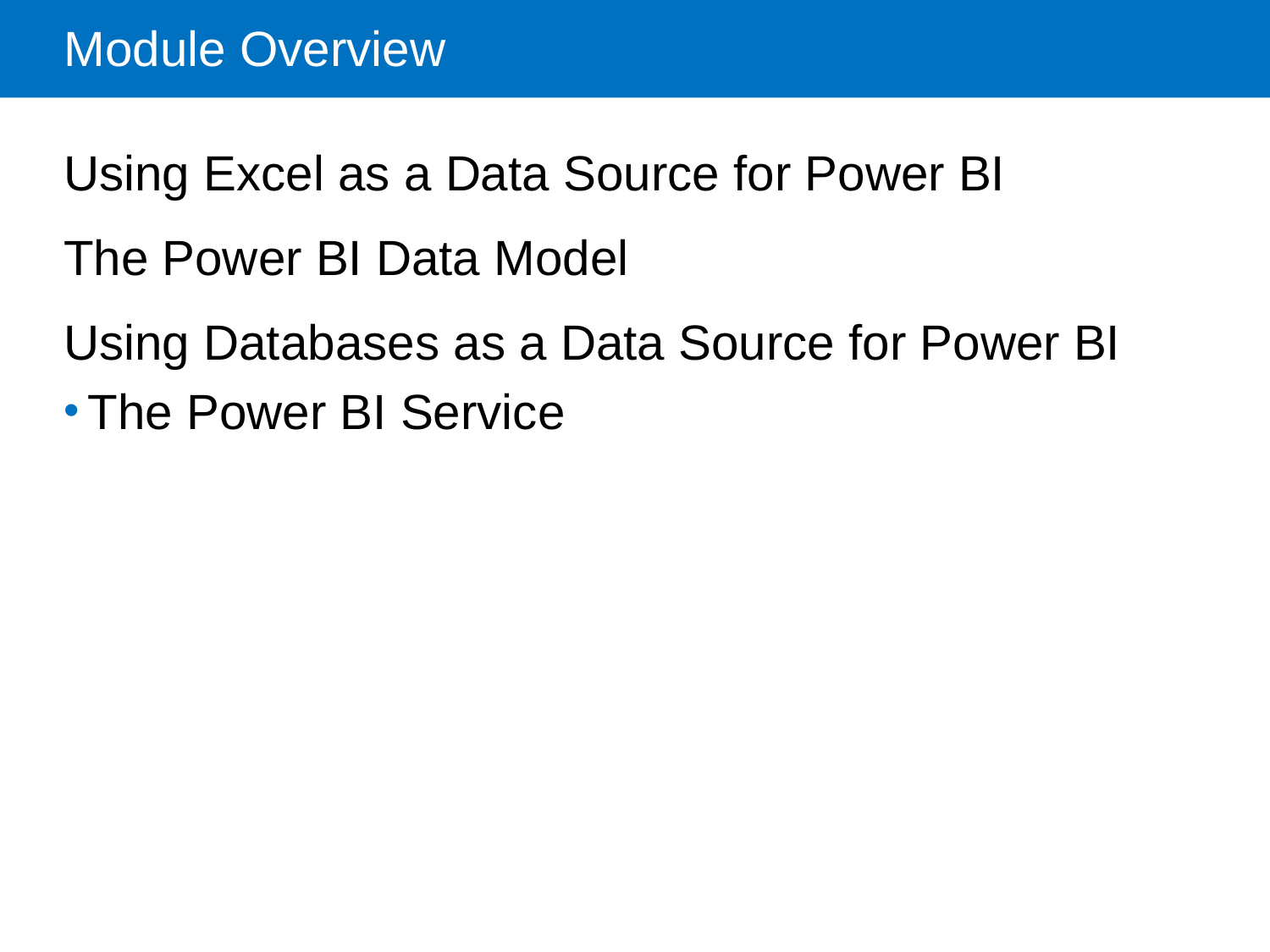

# Module Overview
Using Excel as a Data Source for Power BI
The Power BI Data Model
Using Databases as a Data Source for Power BI
The Power BI Service